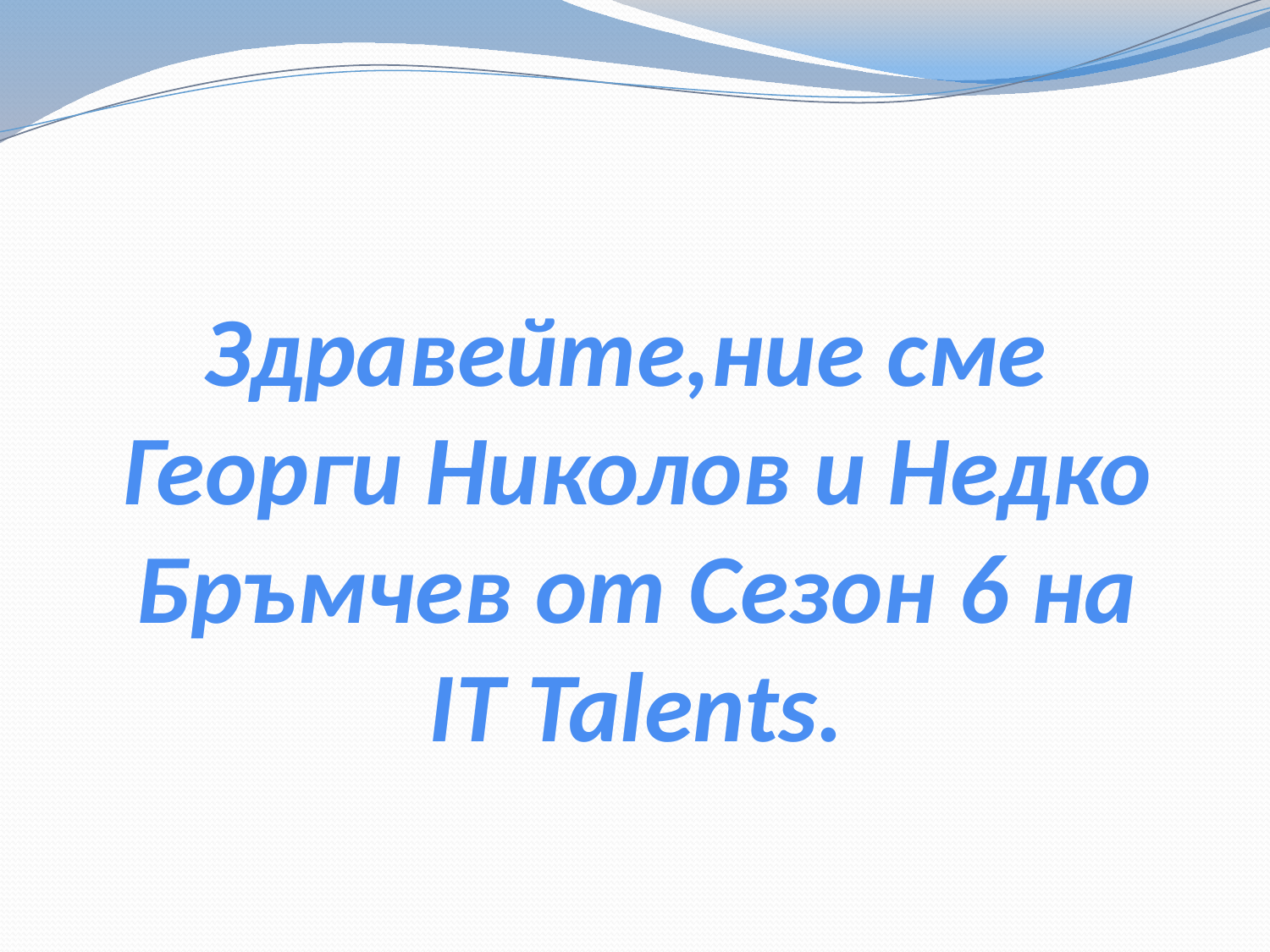

# Здравейте,ние сме Георги Николов и Недко Бръмчев от Сезон 6 на IT Talents.